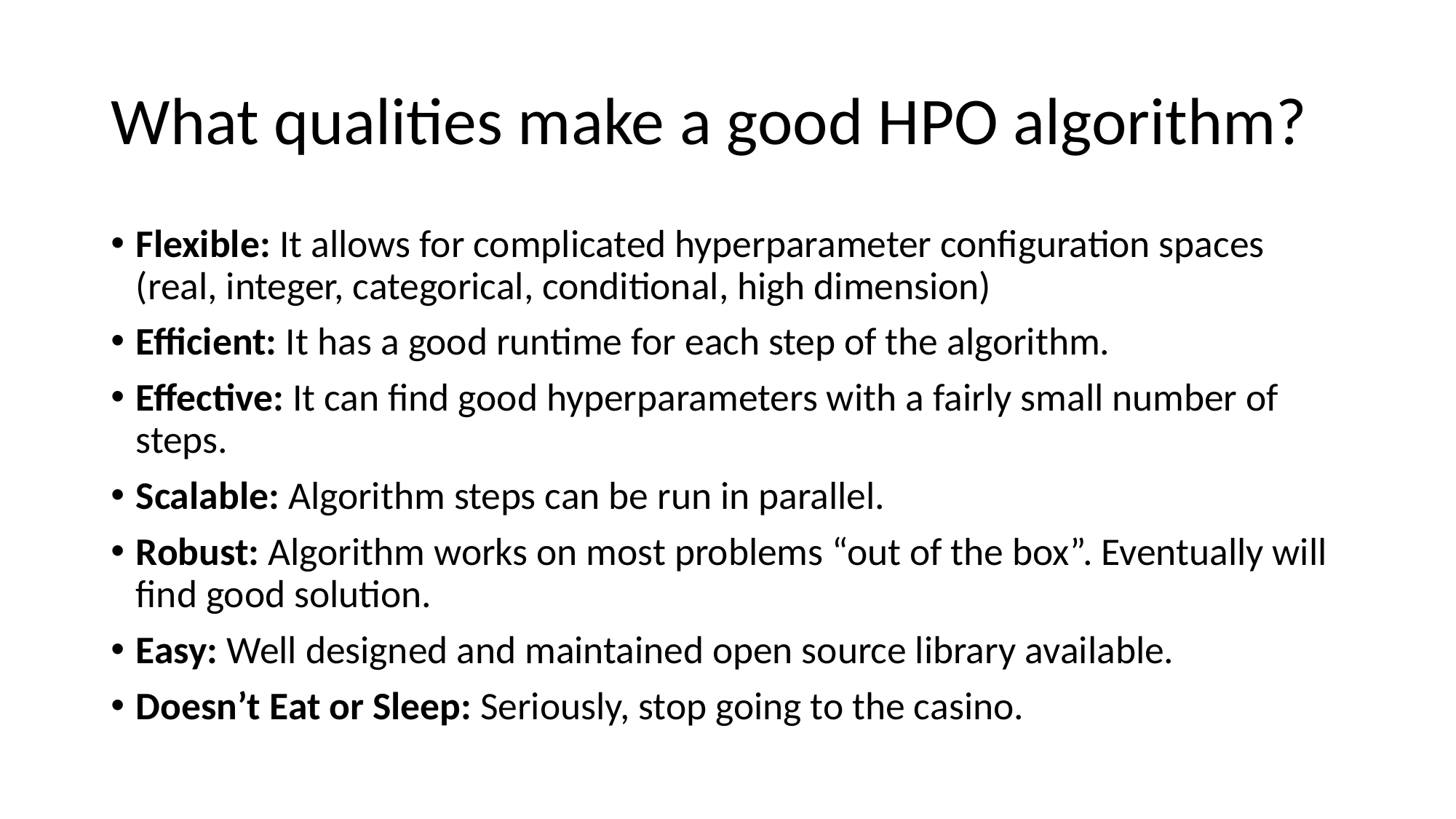

# What qualities make a good HPO algorithm?
Flexible: It allows for complicated hyperparameter configuration spaces (real, integer, categorical, conditional, high dimension)
Efficient: It has a good runtime for each step of the algorithm.
Effective: It can find good hyperparameters with a fairly small number of steps.
Scalable: Algorithm steps can be run in parallel.
Robust: Algorithm works on most problems “out of the box”. Eventually will find good solution.
Easy: Well designed and maintained open source library available.
Doesn’t Eat or Sleep: Seriously, stop going to the casino.